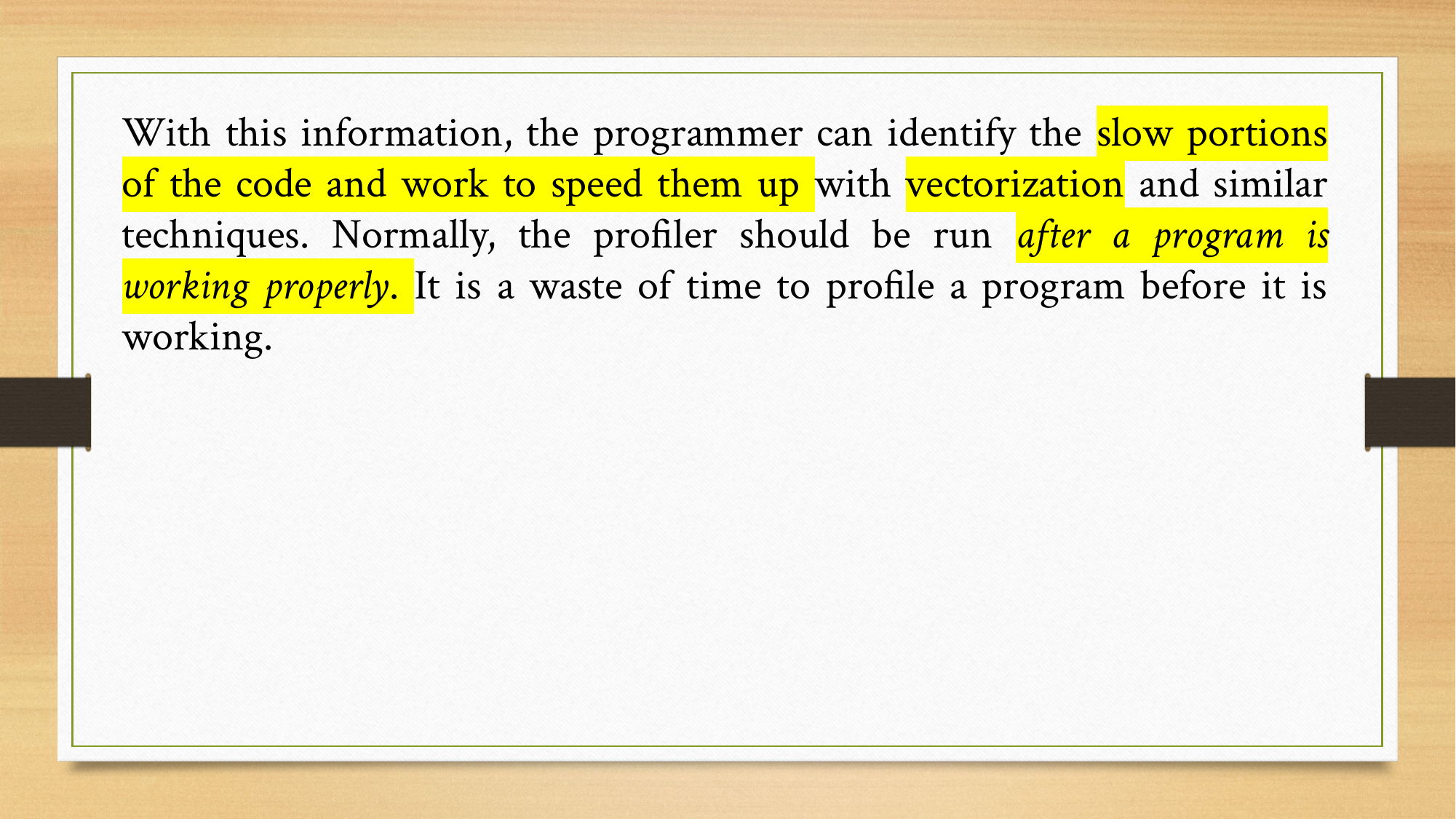

With this information, the programmer can identify the slow portions of the code and work to speed them up with vectorization and similar techniques. Normally, the profiler should be run after a program is working properly. It is a waste of time to profile a program before it is working.